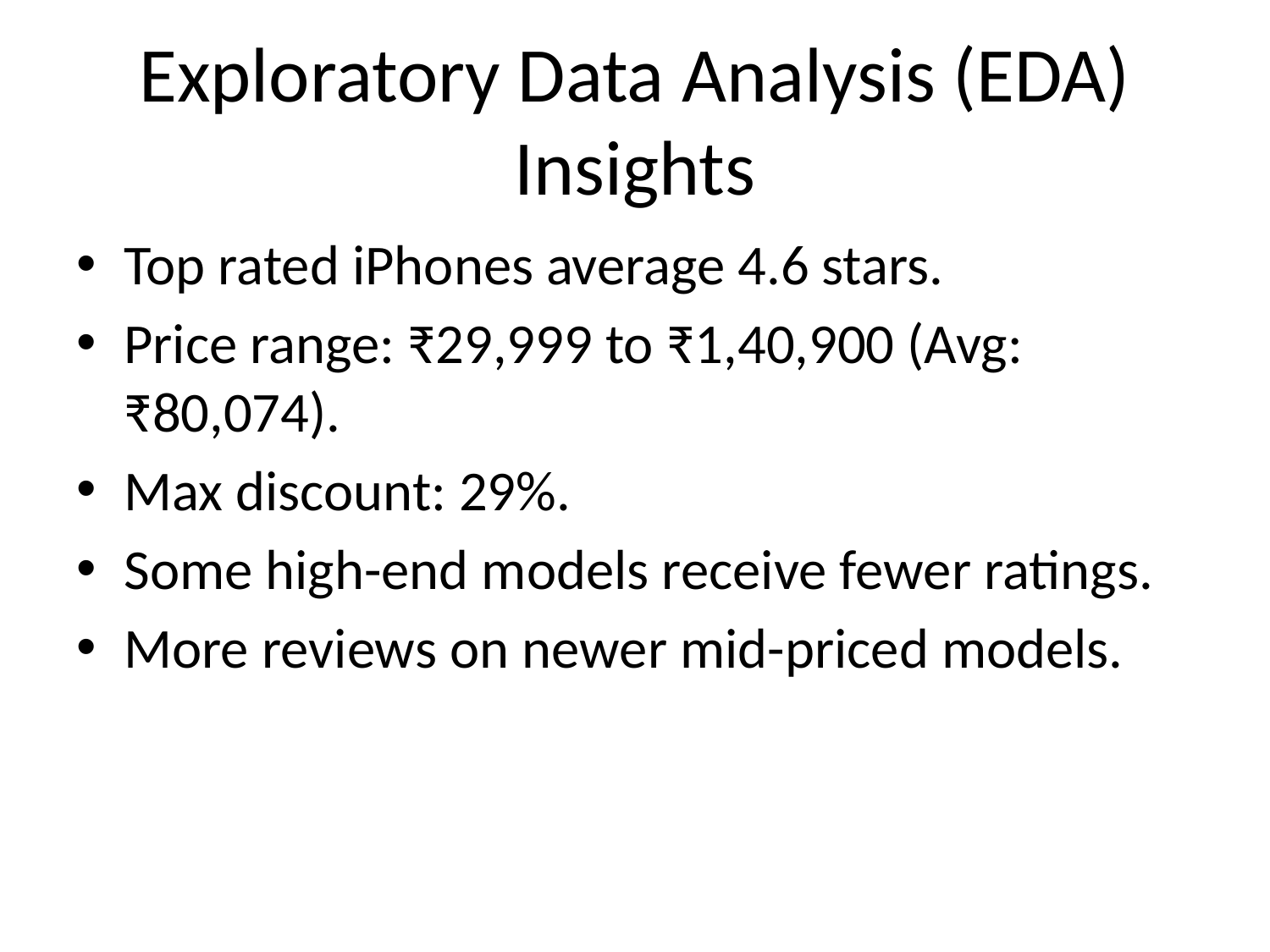

# Exploratory Data Analysis (EDA) Insights
Top rated iPhones average 4.6 stars.
Price range: ₹29,999 to ₹1,40,900 (Avg: ₹80,074).
Max discount: 29%.
Some high-end models receive fewer ratings.
More reviews on newer mid-priced models.